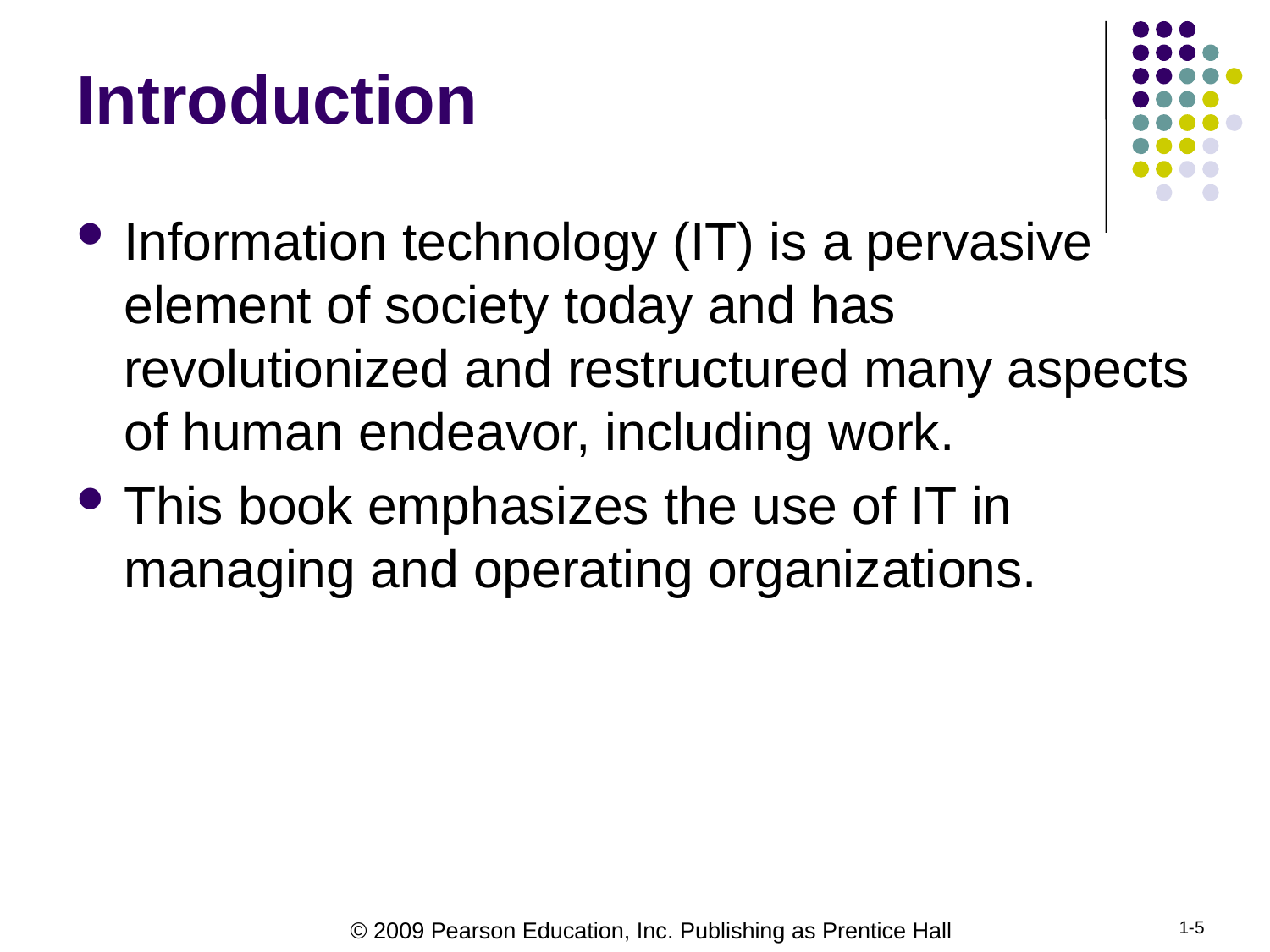

# Introduction
Information technology (IT) is a pervasive element of society today and has revolutionized and restructured many aspects of human endeavor, including work.
This book emphasizes the use of IT in managing and operating organizations.
1-5